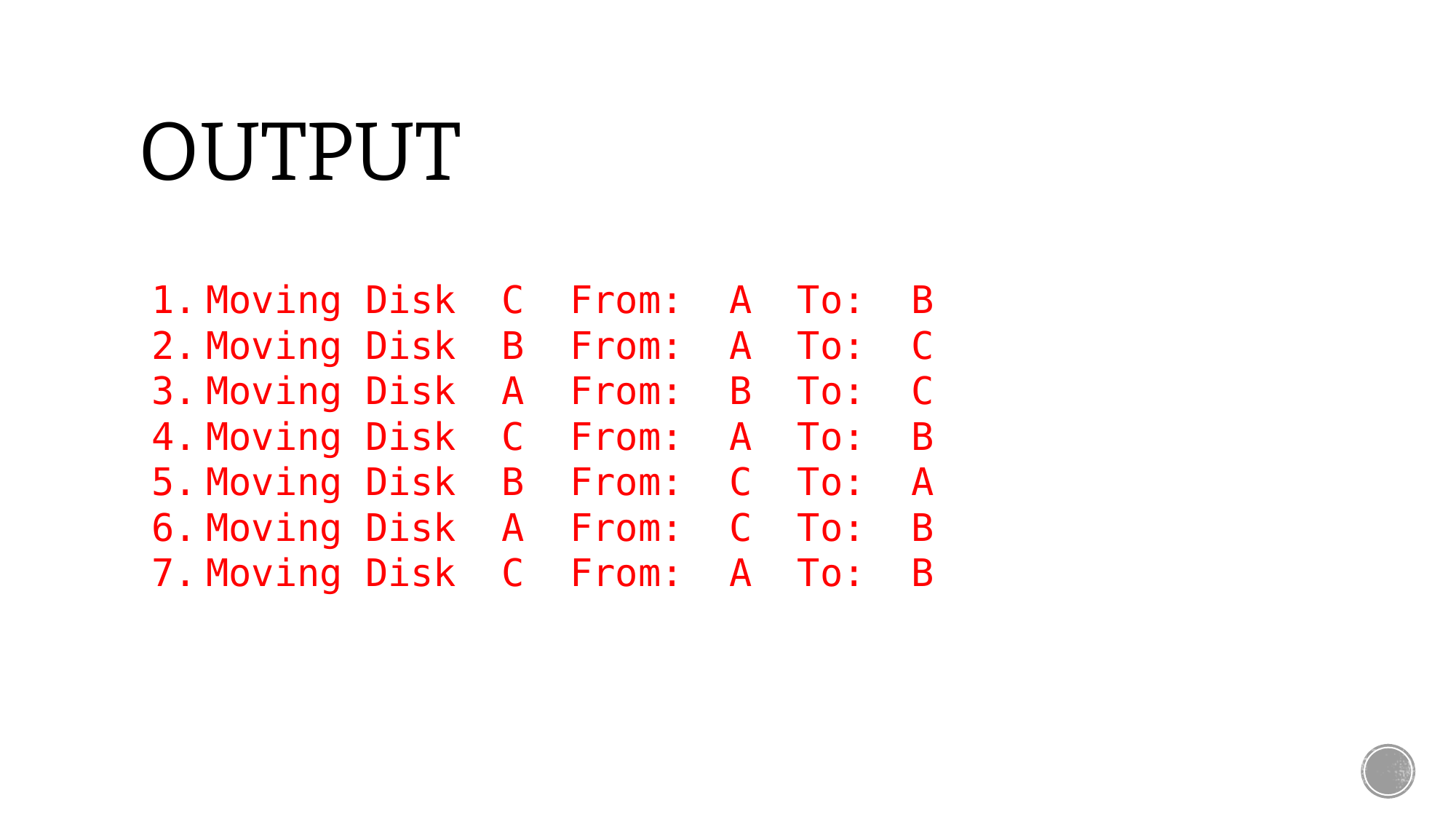

# Output
Moving Disk  C  From:  A  To:  B
Moving Disk  B  From:  A  To:  C
Moving Disk  A  From:  B  To:  C
Moving Disk  C  From:  A  To:  B
Moving Disk  B  From:  C  To:  A
Moving Disk  A  From:  C  To:  B
Moving Disk  C  From:  A  To:  B